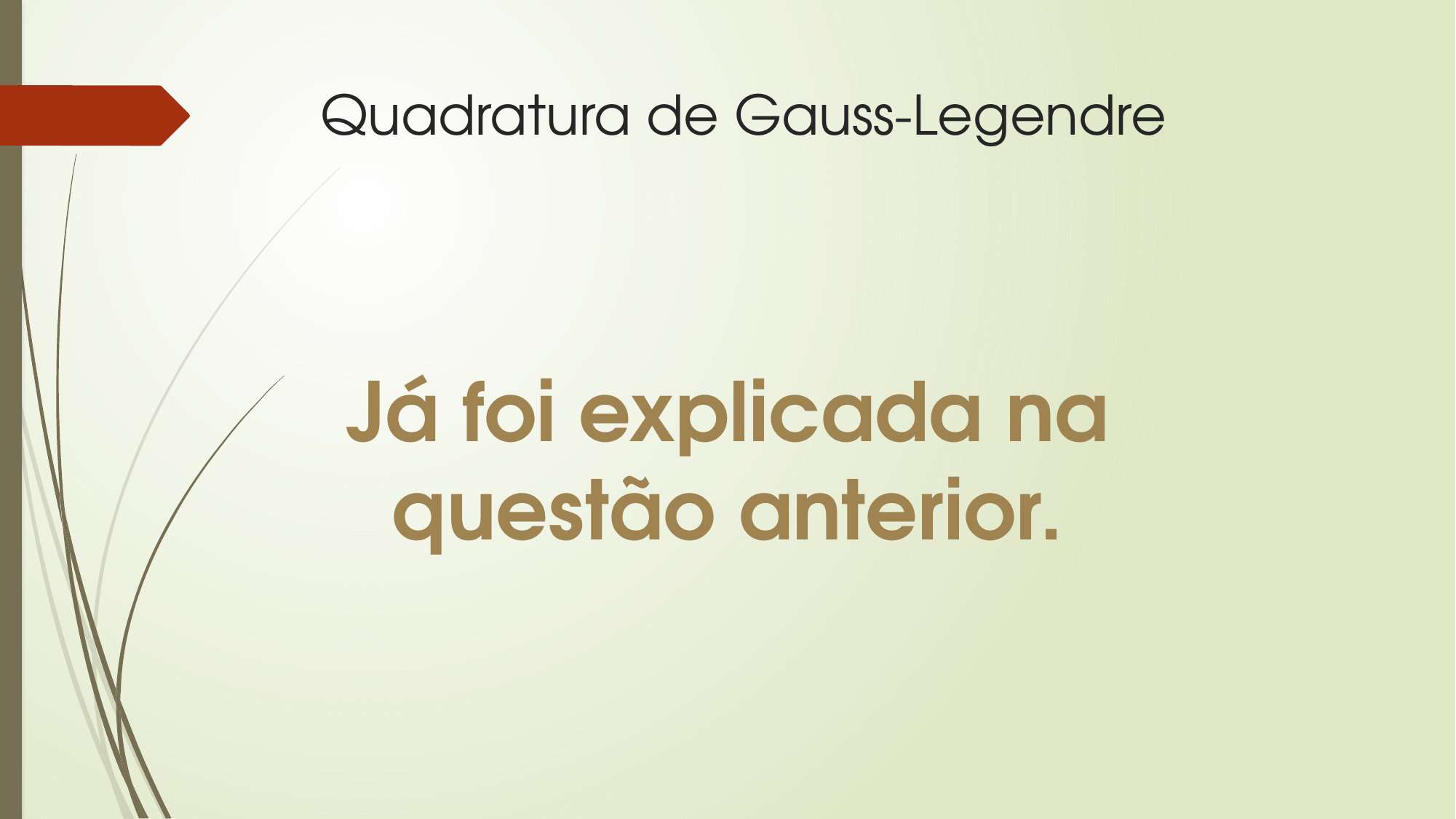

# Quadratura de Gauss-Legendre
Já foi explicada na
questão anterior.